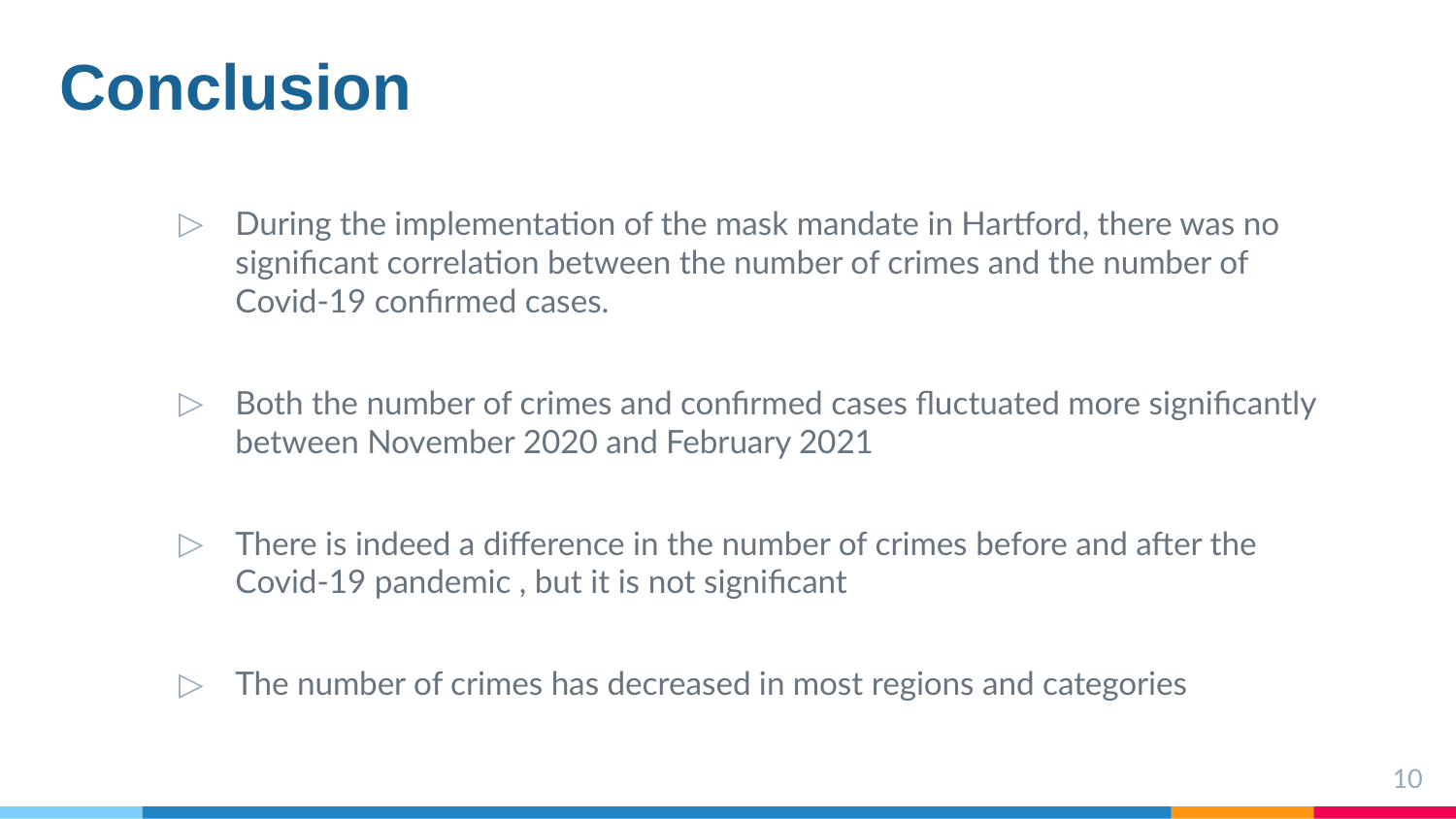

# Conclusion

During the implementation of the mask mandate in Hartford, there was no significant correlation between the number of crimes and the number of Covid-19 confirmed cases.

Both the number of crimes and confirmed cases fluctuated more significantly between November 2020 and February 2021

There is indeed a difference in the number of crimes before and after the Covid-19 pandemic , but it is not significant

The number of crimes has decreased in most regions and categories

10